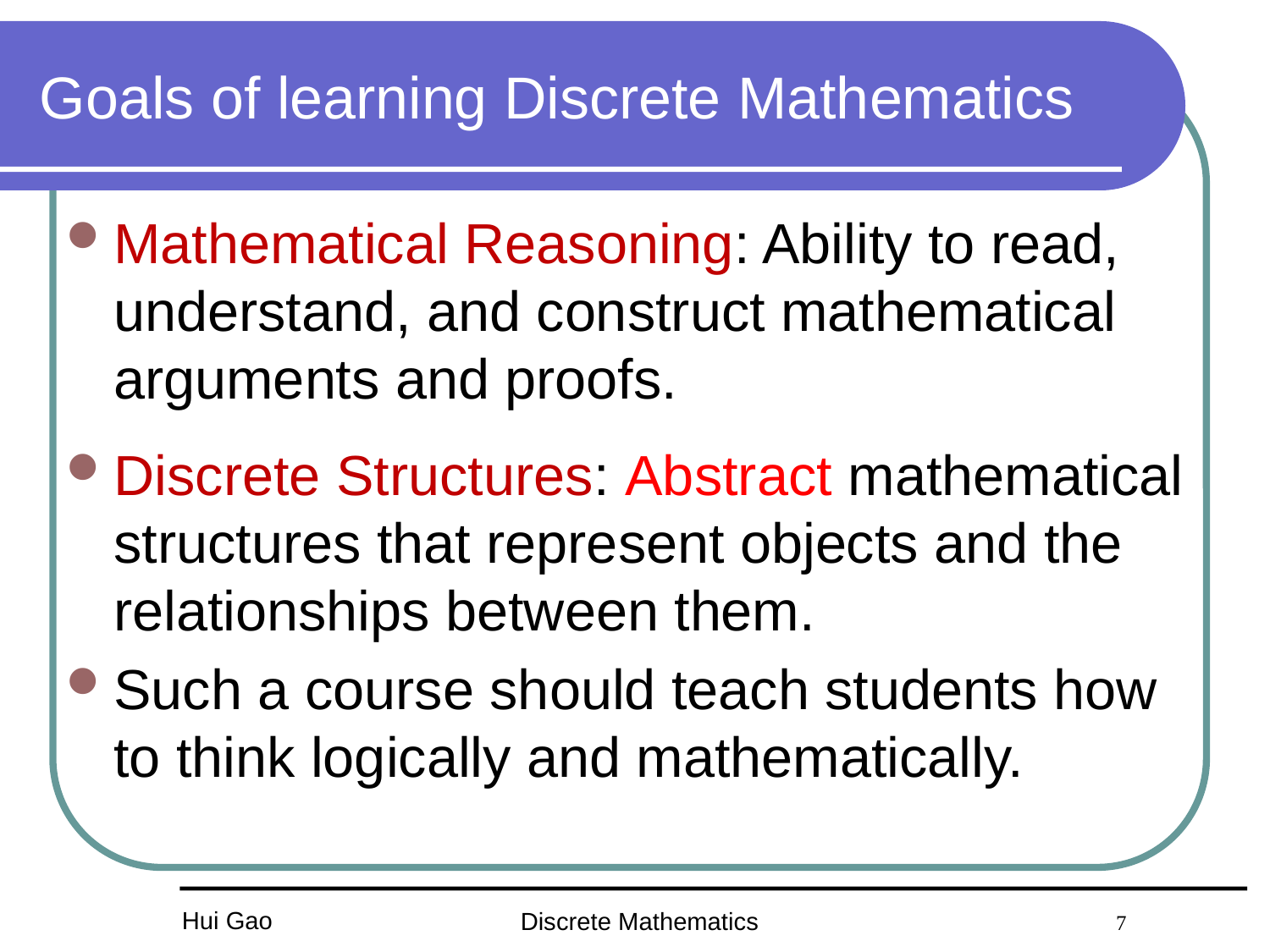

# Goals of learning Discrete Mathematics
Mathematical Reasoning: Ability to read, understand, and construct mathematical arguments and proofs.
Discrete Structures: Abstract mathematical structures that represent objects and the relationships between them.
Such a course should teach students how to think logically and mathematically.